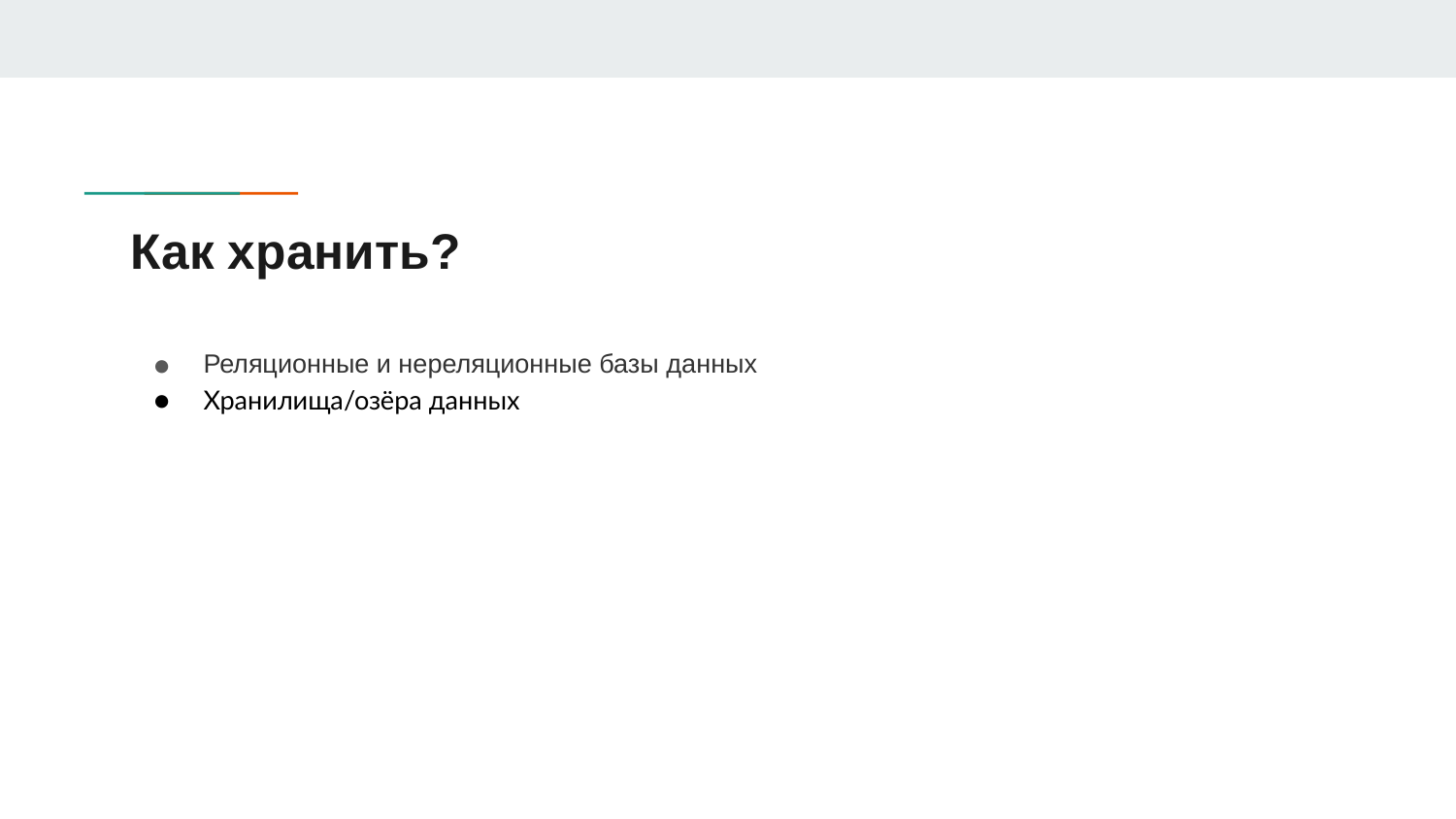

# Как хранить?
Реляционные и нереляционные базы данных
Хранилища/озёра данных